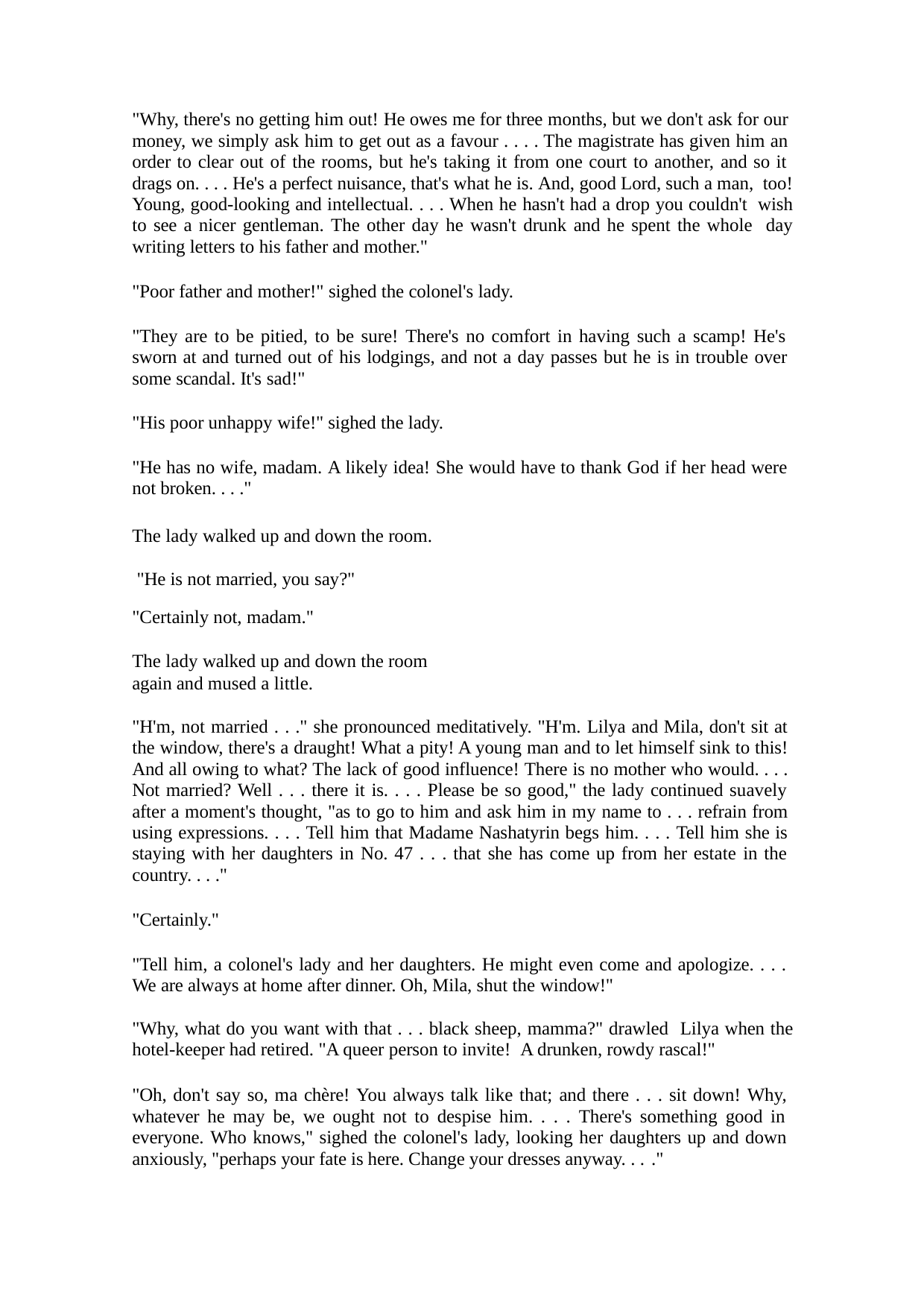

"Why, there's no getting him out! He owes me for three months, but we don't ask for our  money, we simply ask him to get out as a favour . . . . The magistrate has given him an  order to clear out of the rooms, but he's taking it from one court to another, and so it  drags on. . . . He's a perfect nuisance, that's what he is. And, good Lord, such a man,  too! Young, good-looking and intellectual. . . . When he hasn't had a drop you couldn't  wish to see a nicer gentleman. The other day he wasn't drunk and he spent the whole  day writing letters to his father and mother."

"Poor father and mother!" sighed the colonel's lady.

"They are to be pitied, to be sure! There's no comfort in having such a scamp! He's  sworn at and turned out of his lodgings, and not a day passes but he is in trouble over  some scandal. It's sad!"

"His poor unhappy wife!" sighed the lady.

"He has no wife, madam. A likely idea! She would have to thank God if her head were  not broken. . . ."
The lady walked up and down the room.  "He is not married, you say?"
"Certainly not, madam."

The lady walked up and down the room again and mused a little.

"H'm, not married . . ." she pronounced meditatively. "H'm. Lilya and Mila, don't sit at  the window, there's a draught! What a pity! A young man and to let himself sink to this!  And all owing to what? The lack of good influence! There is no mother who would. . . .  Not married? Well . . . there it is. . . . Please be so good," the lady continued suavely  after a moment's thought, "as to go to him and ask him in my name to . . . refrain from  using expressions. . . . Tell him that Madame Nashatyrin begs him. . . . Tell him she is  staying with her daughters in No. 47 . . . that she has come up from her estate in the  country. . . ."

"Certainly."

"Tell him, a colonel's lady and her daughters. He might even come and apologize. . . .  We are always at home after dinner. Oh, Mila, shut the window!"

"Why, what do you want with that . . . black sheep, mamma?" drawled  Lilya when the hotel-keeper had retired. "A queer person to invite!  A drunken, rowdy rascal!"

"Oh, don't say so, ma chère! You always talk like that; and there . . . sit down! Why,  whatever he may be, we ought not to despise him. . . . There's something good in  everyone. Who knows," sighed the colonel's lady, looking her daughters up and down  anxiously, "perhaps your fate is here. Change your dresses anyway. . . ."